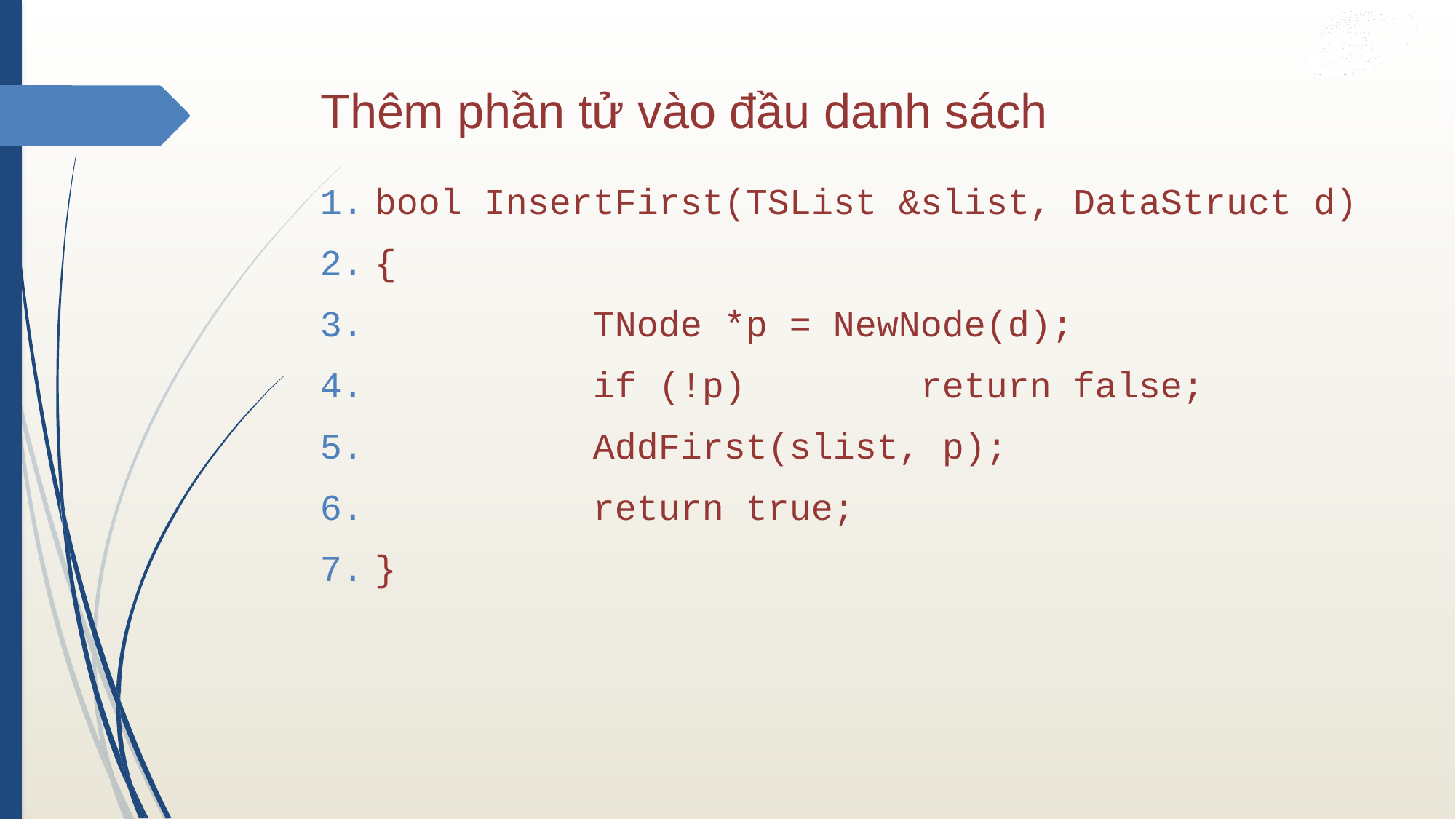

# Thêm phần tử vào đầu danh sách
bool InsertFirst(TSList &slist, DataStruct d)
{
		TNode *p = NewNode(d);
		if (!p)		return false;
		AddFirst(slist, p);
		return true;
}